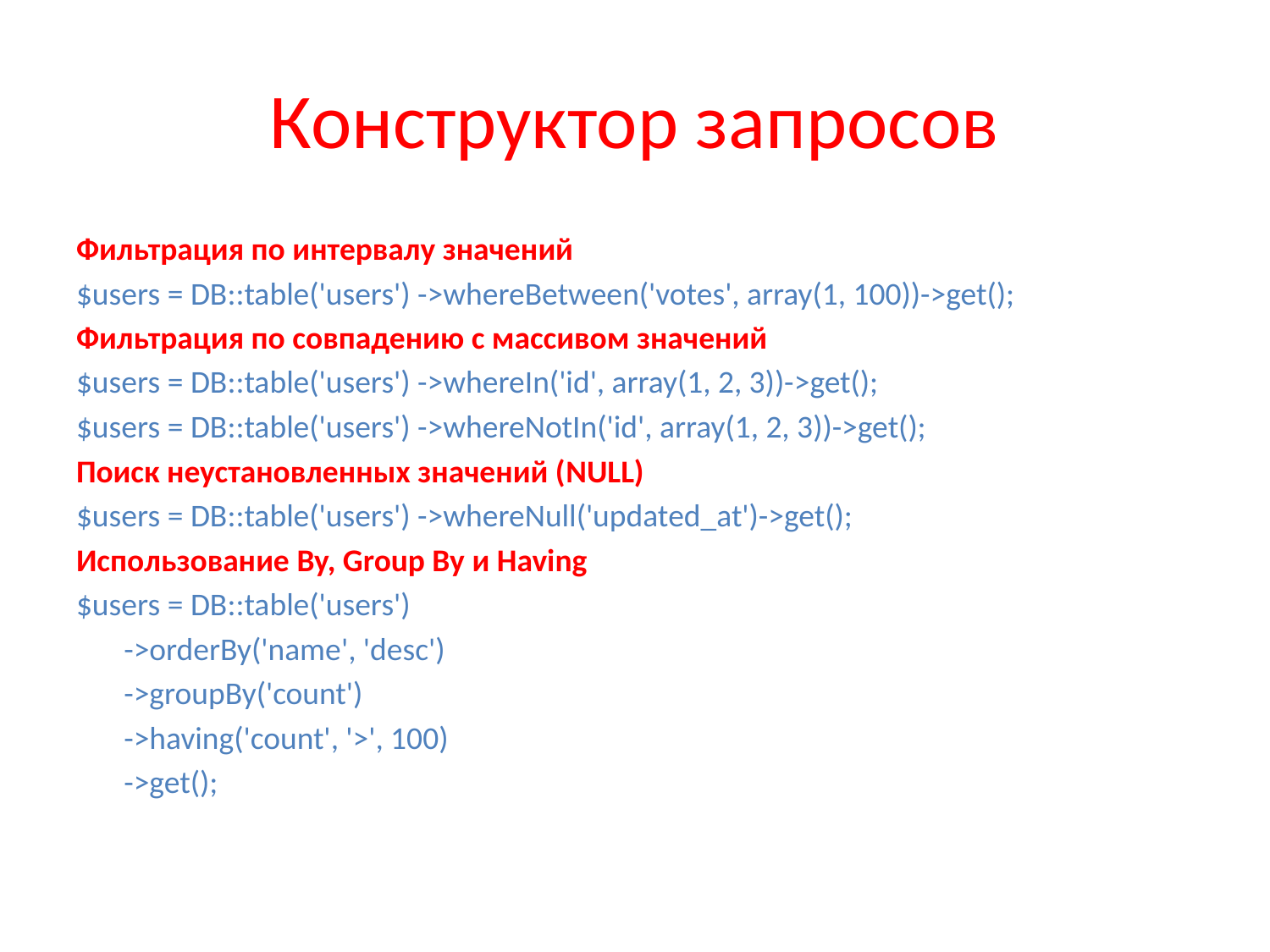

# Конструктор запросов
Фильтрация по интервалу значений
$users = DB::table('users') ->whereBetween('votes', array(1, 100))->get();
Фильтрация по совпадению с массивом значений
$users = DB::table('users') ->whereIn('id', array(1, 2, 3))->get();
$users = DB::table('users') ->whereNotIn('id', array(1, 2, 3))->get();
Поиск неустановленных значений (NULL)
$users = DB::table('users') ->whereNull('updated_at')->get();
Использование By, Group By и Having
$users = DB::table('users')
	->orderBy('name', 'desc')
	->groupBy('count')
	->having('count', '>', 100)
	->get();